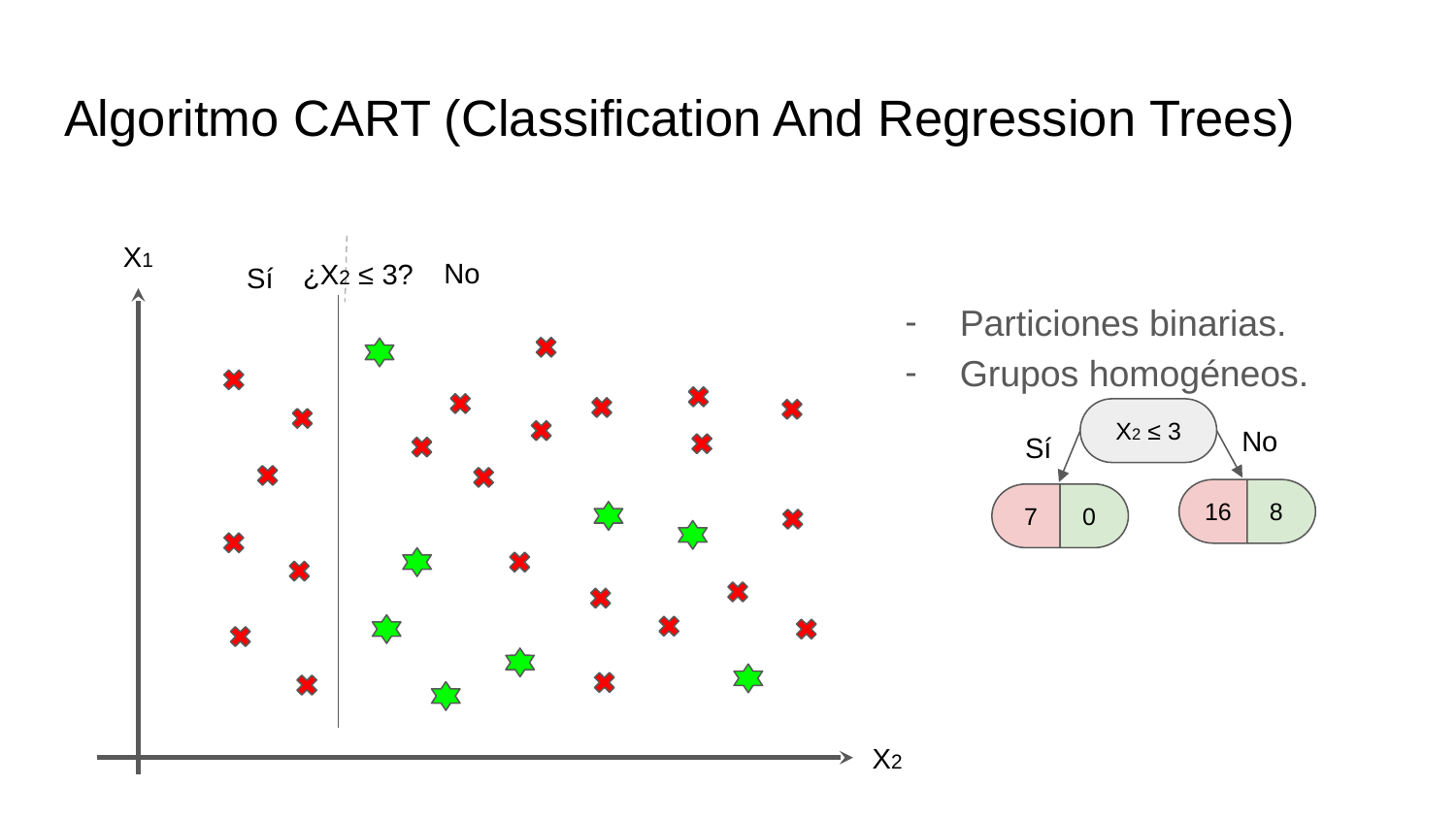

# Algoritmo CART (Classification And Regression Trees)
X1
No
¿X2 ≤ 3?
Sí
Particiones binarias.
Grupos homogéneos.

X2 ≤ 3

No
Sí

16
8
7
0

X2